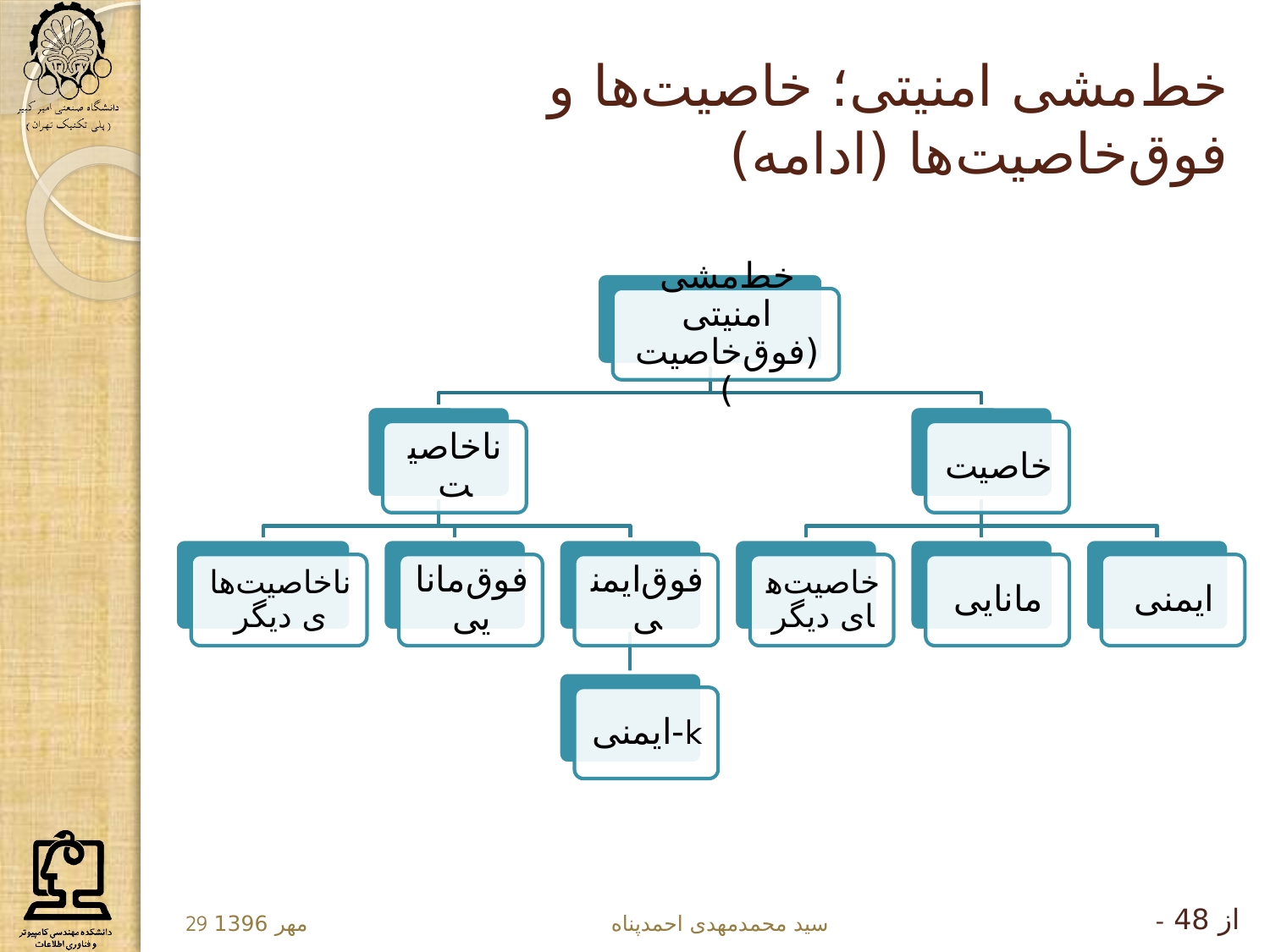

# خط‌مشی امنیتی؛ خاصیت‌ها و فوق‌خاصیت‌ها (ادامه)
خط‌مشی‌ امنیتی (فوق‌خاصیت)
ناخاصیت
ناخاصیت‌های دیگر
فوق‌مانایی
فوق‌ایمنی
k-ایمنی
خاصیت
خاصیت‌های دیگر
مانایی
ایمنی

- از 48